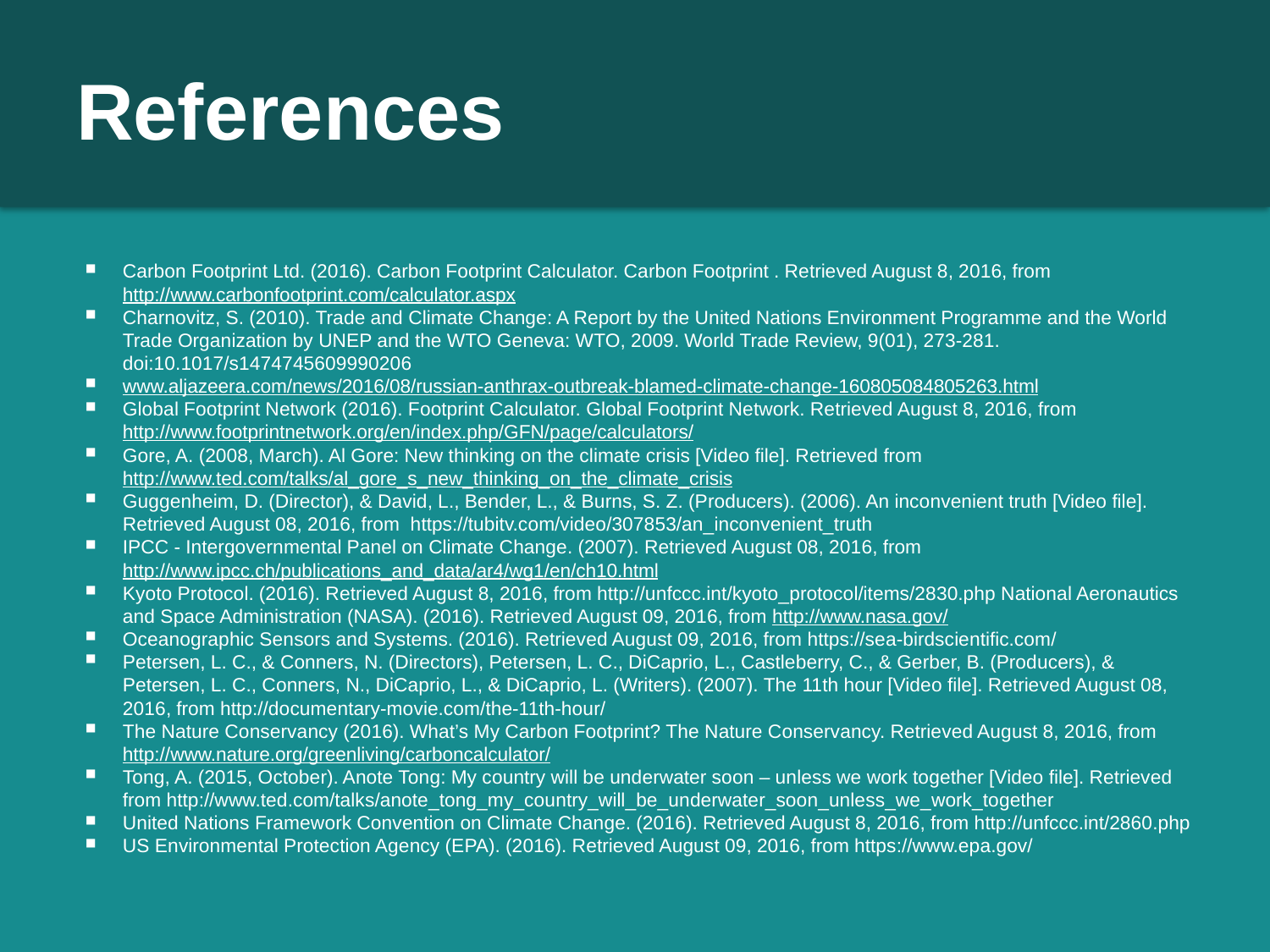

# References
Carbon Footprint Ltd. (2016). Carbon Footprint Calculator. Carbon Footprint . Retrieved August 8, 2016, from http://www.carbonfootprint.com/calculator.aspx
Charnovitz, S. (2010). Trade and Climate Change: A Report by the United Nations Environment Programme and the World Trade Organization by UNEP and the WTO Geneva: WTO, 2009. World Trade Review, 9(01), 273-281. doi:10.1017/s1474745609990206
www.aljazeera.com/news/2016/08/russian-anthrax-outbreak-blamed-climate-change-160805084805263.html
Global Footprint Network (2016). Footprint Calculator. Global Footprint Network. Retrieved August 8, 2016, from http://www.footprintnetwork.org/en/index.php/GFN/page/calculators/
Gore, A. (2008, March). Al Gore: New thinking on the climate crisis [Video file]. Retrieved from http://www.ted.com/talks/al_gore_s_new_thinking_on_the_climate_crisis
Guggenheim, D. (Director), & David, L., Bender, L., & Burns, S. Z. (Producers). (2006). An inconvenient truth [Video file]. Retrieved August 08, 2016, from  https://tubitv.com/video/307853/an_inconvenient_truth
IPCC - Intergovernmental Panel on Climate Change. (2007). Retrieved August 08, 2016, from http://www.ipcc.ch/publications_and_data/ar4/wg1/en/ch10.html
Kyoto Protocol. (2016). Retrieved August 8, 2016, from http://unfccc.int/kyoto_protocol/items/2830.php National Aeronautics and Space Administration (NASA). (2016). Retrieved August 09, 2016, from http://www.nasa.gov/
Oceanographic Sensors and Systems. (2016). Retrieved August 09, 2016, from https://sea-birdscientific.com/
Petersen, L. C., & Conners, N. (Directors), Petersen, L. C., DiCaprio, L., Castleberry, C., & Gerber, B. (Producers), & Petersen, L. C., Conners, N., DiCaprio, L., & DiCaprio, L. (Writers). (2007). The 11th hour [Video file]. Retrieved August 08, 2016, from http://documentary-movie.com/the-11th-hour/
The Nature Conservancy (2016). What’s My Carbon Footprint? The Nature Conservancy. Retrieved August 8, 2016, from http://www.nature.org/greenliving/carboncalculator/
Tong, A. (2015, October). Anote Tong: My country will be underwater soon – unless we work together [Video file]. Retrieved from http://www.ted.com/talks/anote_tong_my_country_will_be_underwater_soon_unless_we_work_together
United Nations Framework Convention on Climate Change. (2016). Retrieved August 8, 2016, from http://unfccc.int/2860.php
US Environmental Protection Agency (EPA). (2016). Retrieved August 09, 2016, from https://www.epa.gov/